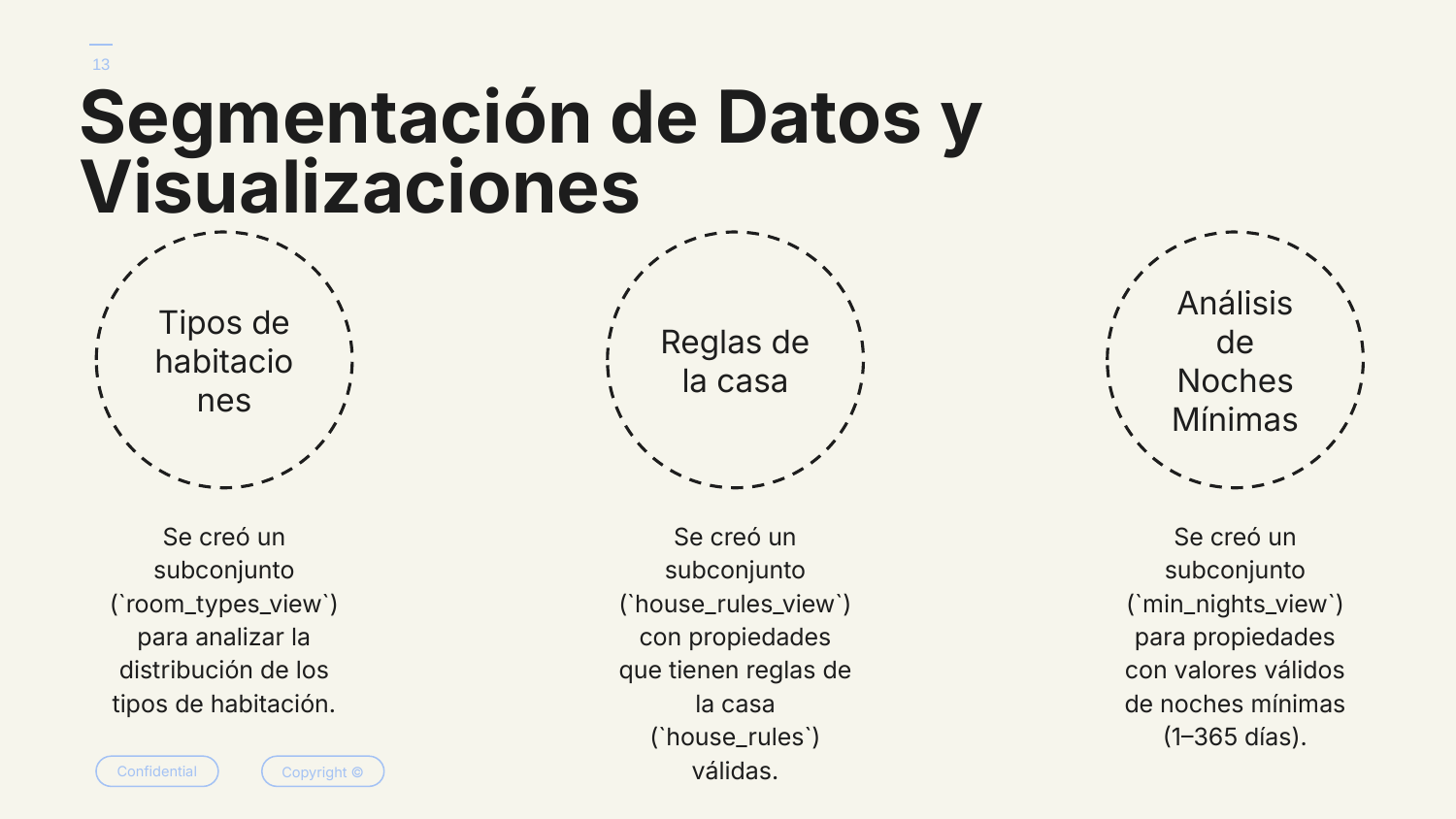

# Segmentación de Datos y Visualizaciones
Tipos de habitaciones
Reglas de la casa
Análisis de Noches Mínimas
Se creó un subconjunto (`room_types_view`) para analizar la distribución de los tipos de habitación.

Se creó un subconjunto (`house_rules_view`) con propiedades que tienen reglas de la casa (`house_rules`) válidas.

Se creó un subconjunto (`min_nights_view`) para propiedades con valores válidos de noches mínimas (1–365 días).